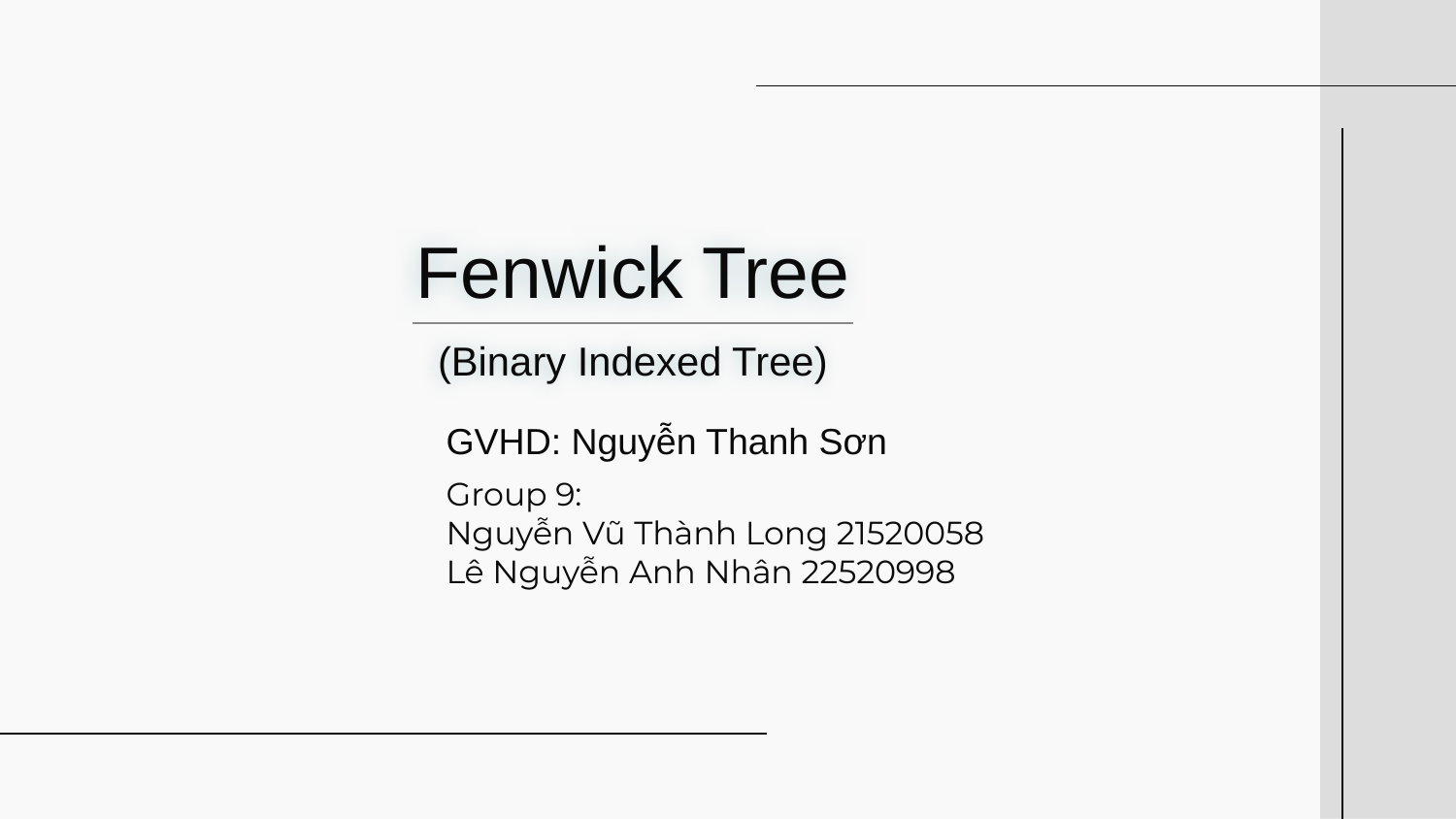

# Fenwick Tree
(Binary Indexed Tree)
GVHD: Nguyễn Thanh Sơn
Group 9:
Nguyễn Vũ Thành Long 21520058
Lê Nguyễn Anh Nhân 22520998